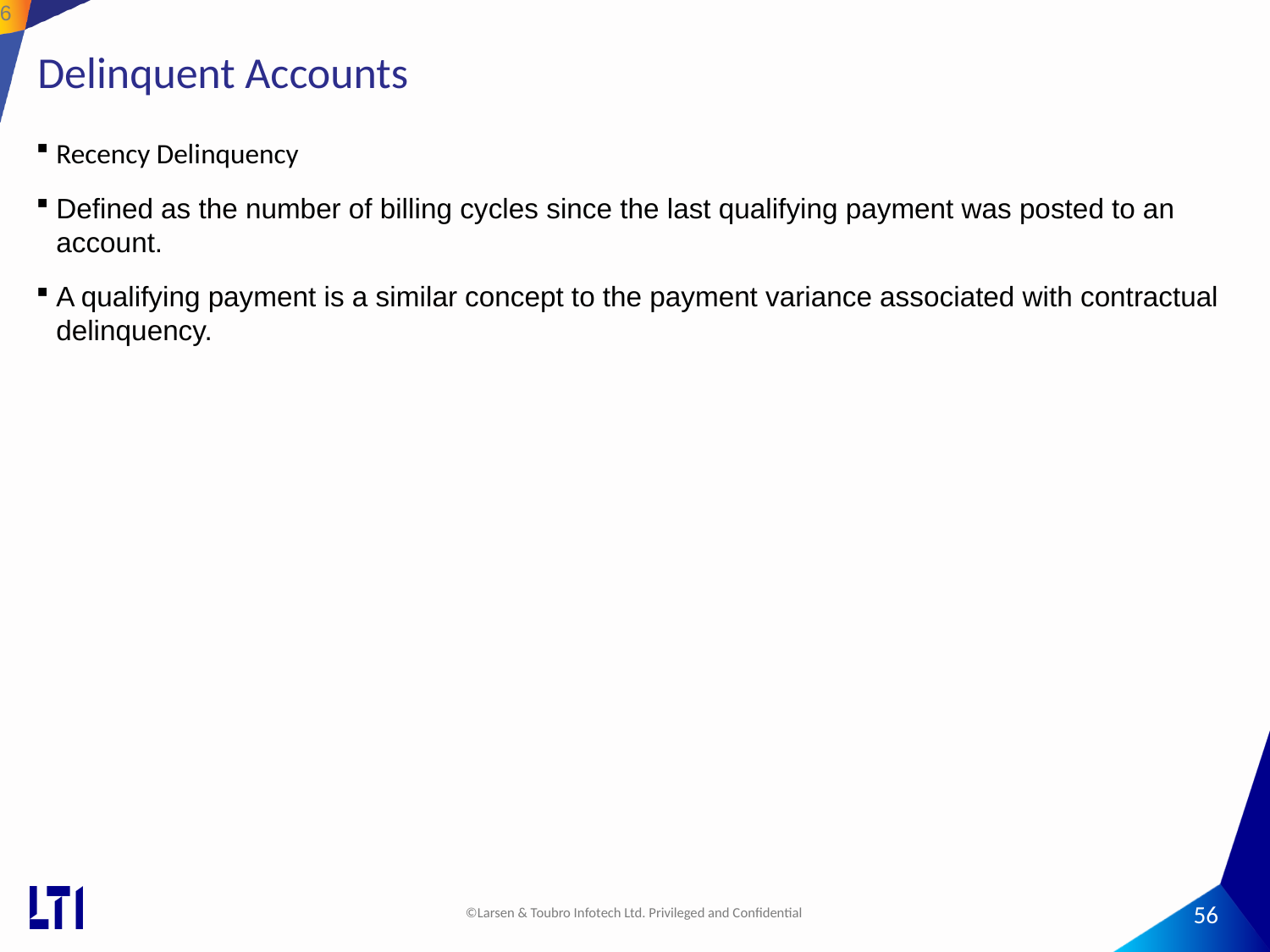

56
# Delinquent Accounts
Recency Delinquency
Defined as the number of billing cycles since the last qualifying payment was posted to an account.
A qualifying payment is a similar concept to the payment variance associated with contractual delinquency.